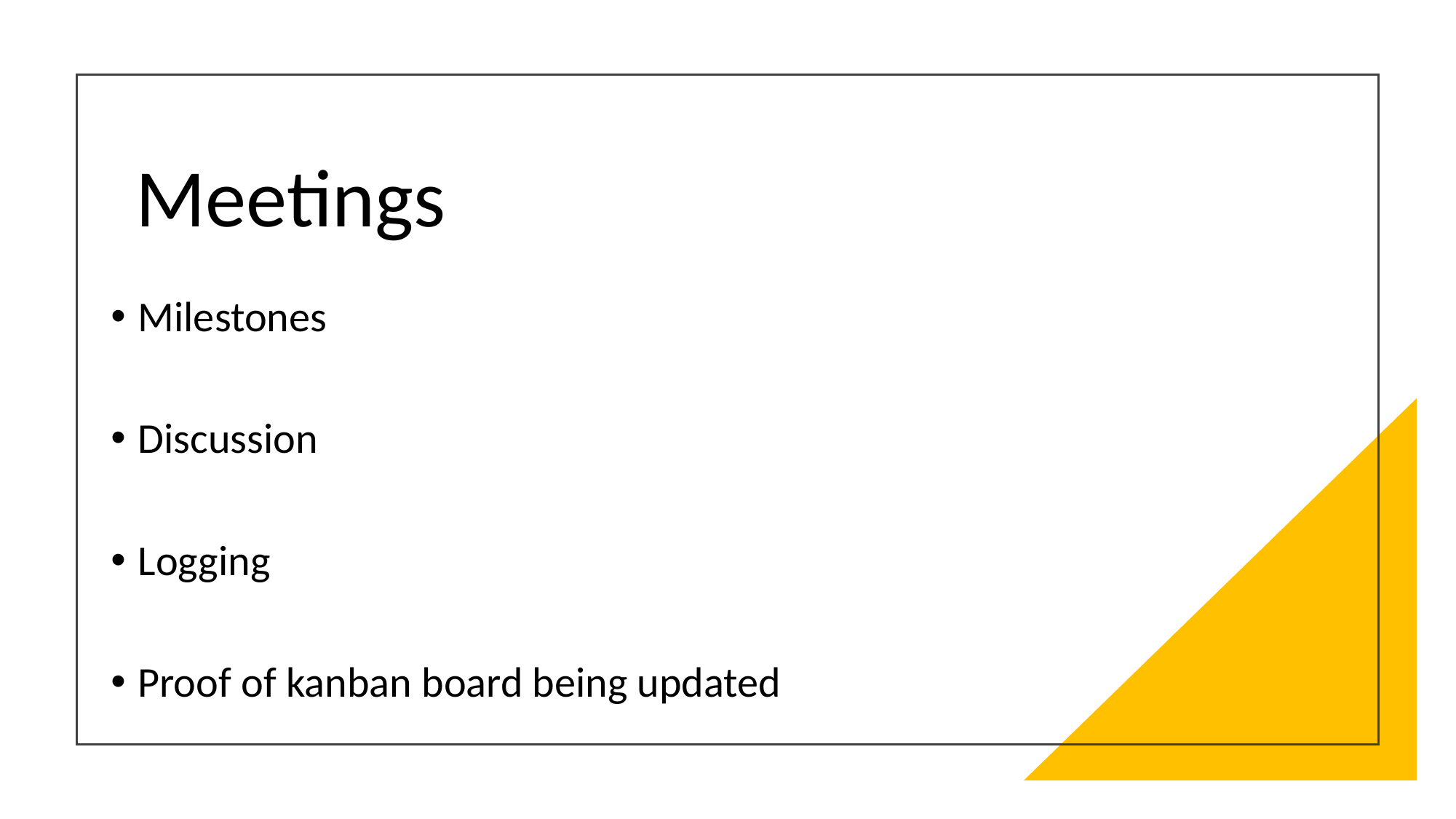

# Meetings
Milestones

Discussion

Logging

Proof of kanban board being updated